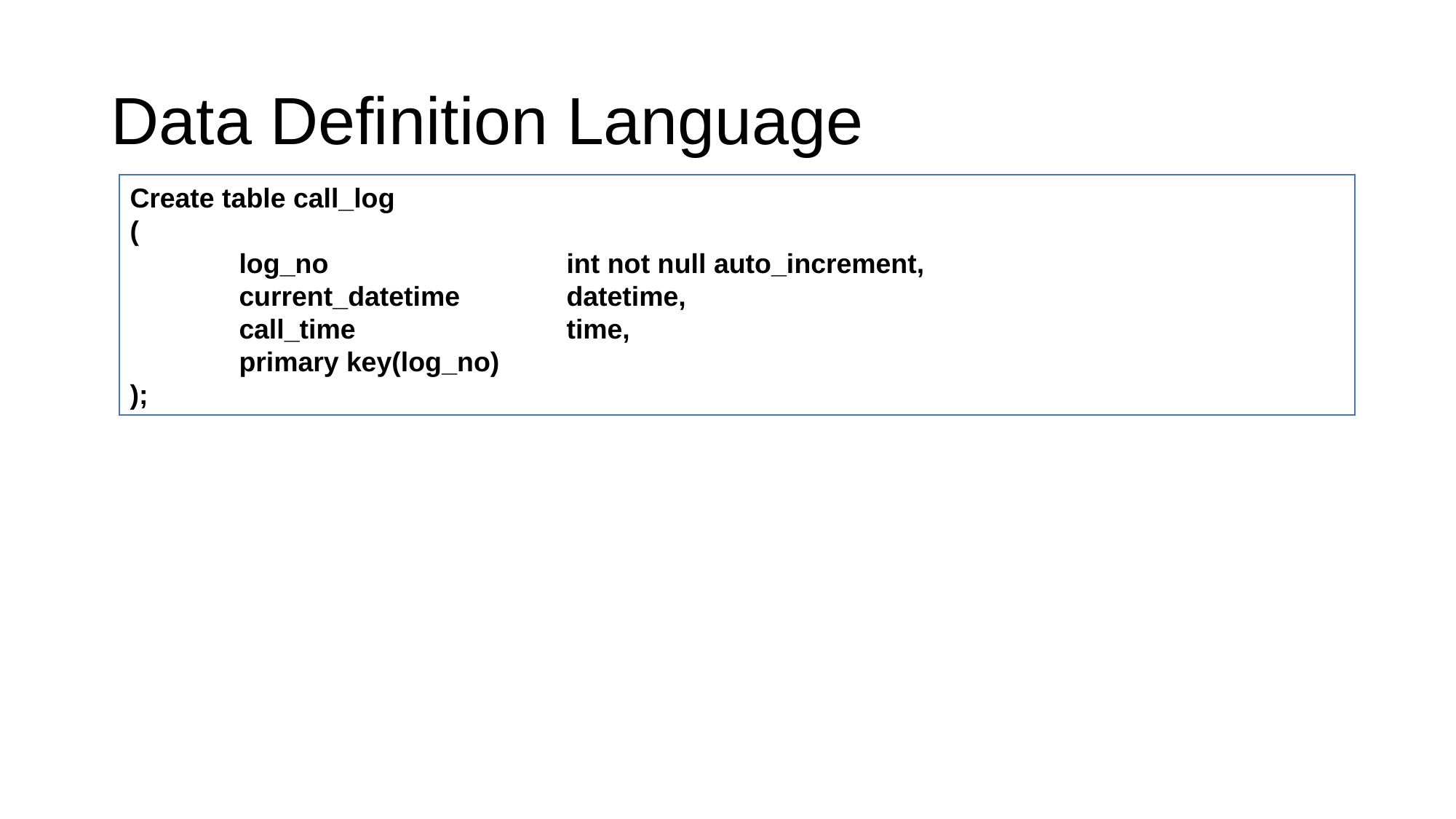

# Data Definition Language
Create table call_log
(
	log_no			int not null auto_increment,
	current_datetime	datetime,
	call_time		time,
	primary key(log_no)
);